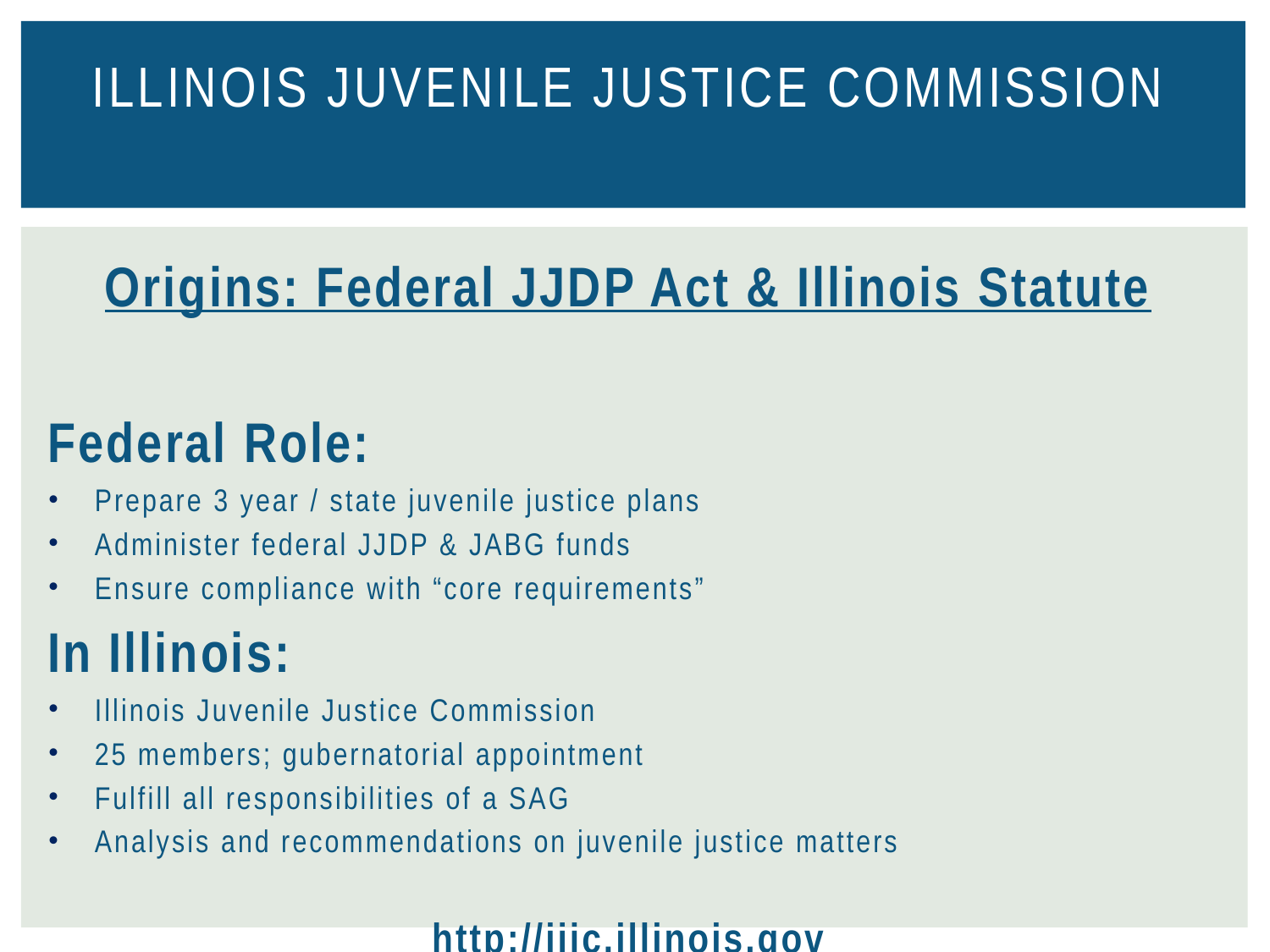

# Illinois Juvenile Justice Commission
Origins: Federal JJDP Act & Illinois Statute

Federal Role:
Prepare 3 year / state juvenile justice plans
Administer federal JJDP & JABG funds
Ensure compliance with “core requirements”
In Illinois:
Illinois Juvenile Justice Commission
25 members; gubernatorial appointment
Fulfill all responsibilities of a SAG
Analysis and recommendations on juvenile justice matters

http://ijjc.illinois.gov